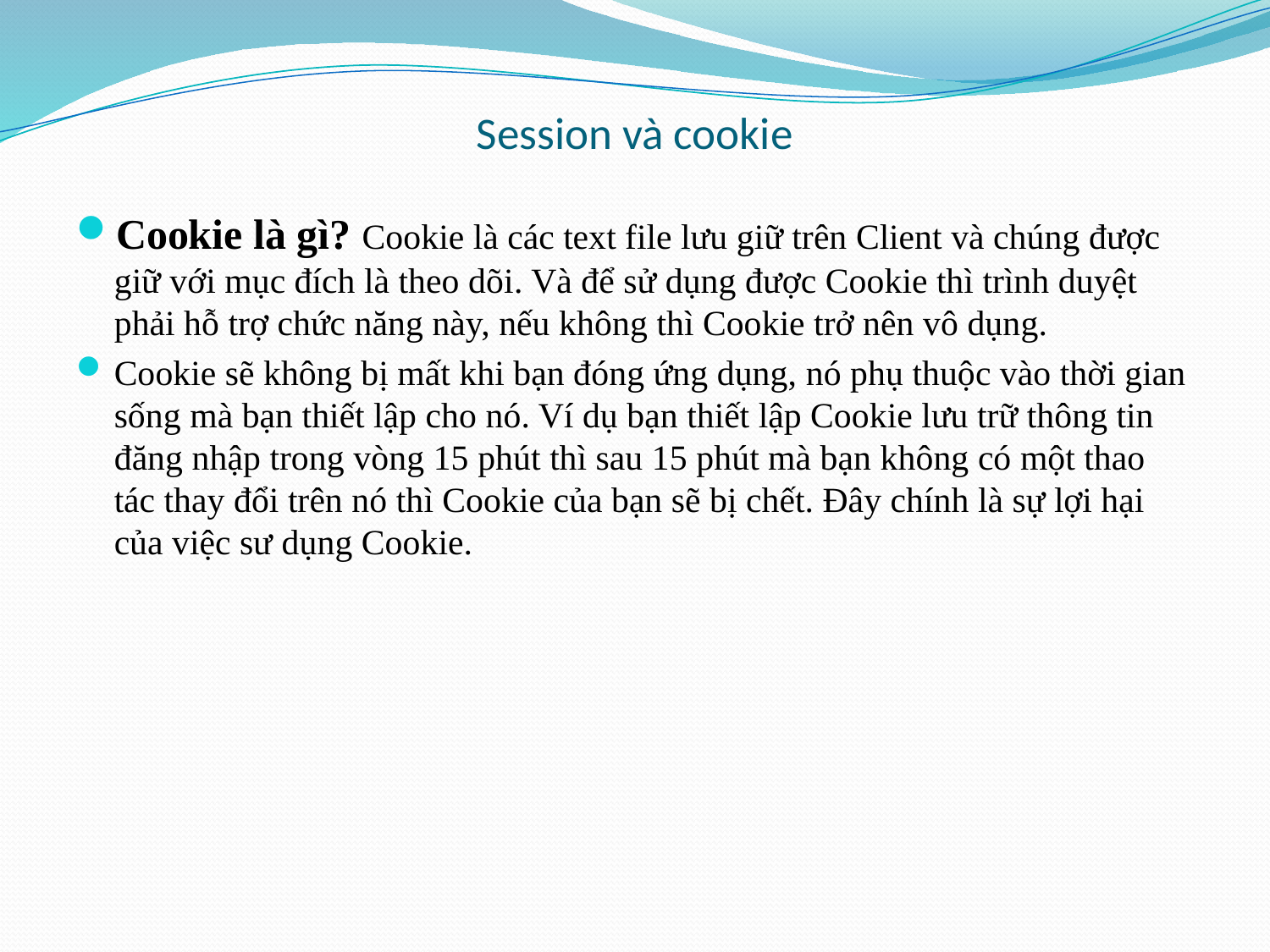

# Session và cookie
Cookie là gì? Cookie là các text file lưu giữ trên Client và chúng được giữ với mục đích là theo dõi. Và để sử dụng được Cookie thì trình duyệt phải hỗ trợ chức năng này, nếu không thì Cookie trở nên vô dụng.
Cookie sẽ không bị mất khi bạn đóng ứng dụng, nó phụ thuộc vào thời gian sống mà bạn thiết lập cho nó. Ví dụ bạn thiết lập Cookie lưu trữ thông tin đăng nhập trong vòng 15 phút thì sau 15 phút mà bạn không có một thao tác thay đổi trên nó thì Cookie của bạn sẽ bị chết. Đây chính là sự lợi hại của việc sư dụng Cookie.